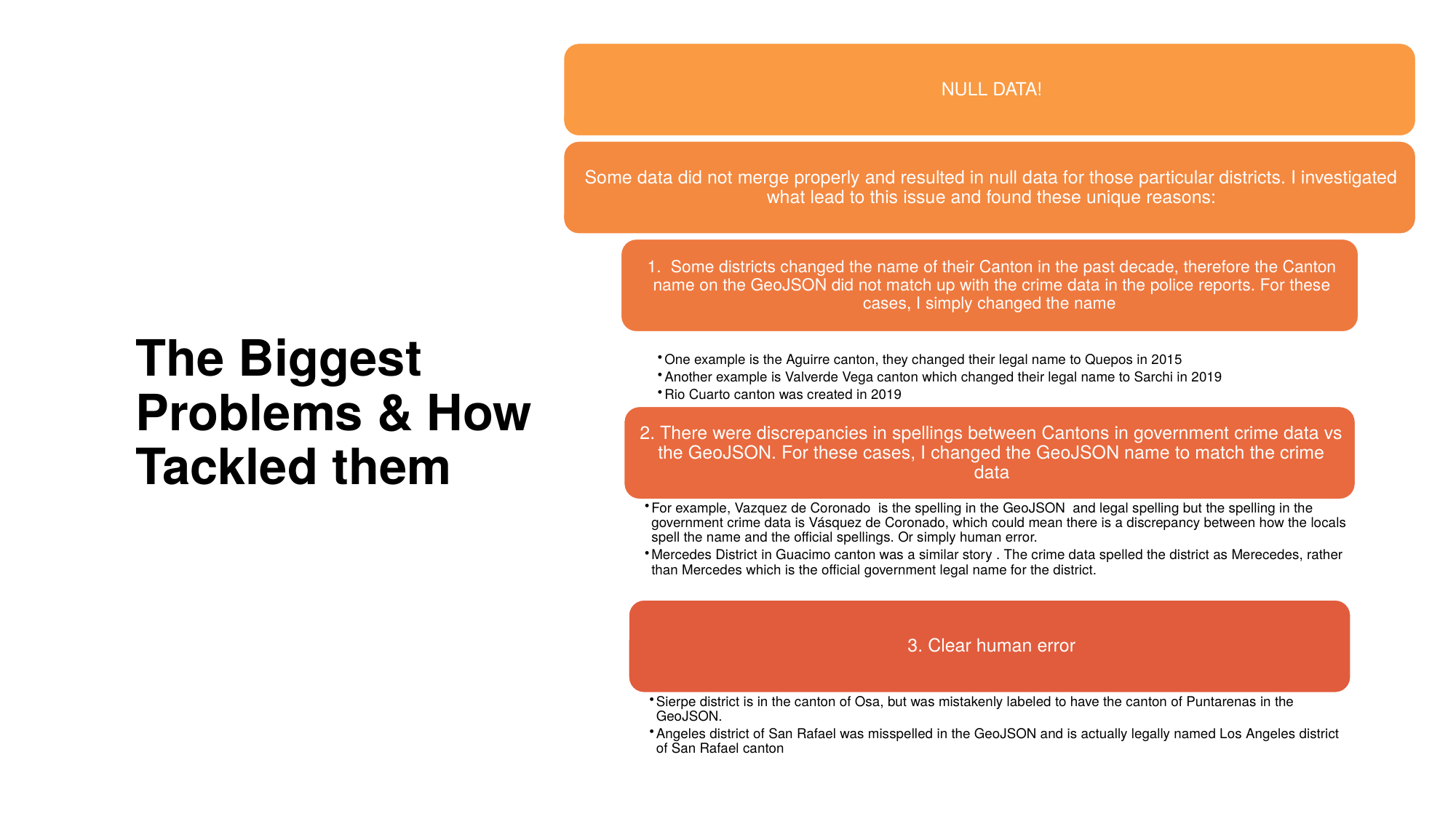

NULL DATA!
Some data did not merge properly and resulted in null data for those particular districts. I investigated what lead to this issue and found these unique reasons:
1.  Some districts changed the name of their Canton in the past decade, therefore the Canton name on the GeoJSON did not match up with the crime data in the police reports. For these cases, I simply changed the name

One example is the Aguirre canton, they changed their legal name to Quepos in 2015
Another example is Valverde Vega canton which changed their legal name to Sarchi in 2019
Rio Cuarto canton was created in 2019
2. There were discrepancies in spellings between Cantons in government crime data vs the GeoJSON. For these cases, I changed the GeoJSON name to match the crime data
For example, Vazquez de Coronado  is the spelling in the GeoJSON  and legal spelling but the spelling in the government crime data is Vásquez de Coronado, which could mean there is a discrepancy between how the locals spell the name and the official spellings. Or simply human error.
Mercedes District in Guacimo canton was a similar story . The crime data spelled the district as Merecedes, rather than Mercedes which is the official government legal name for the district.
3. Clear human error
Sierpe district is in the canton of Osa, but was mistakenly labeled to have the canton of Puntarenas in the GeoJSON.
Angeles district of San Rafael was misspelled in the GeoJSON and is actually legally named Los Angeles district of San Rafael canton
# The Biggest Problems & How Tackled them